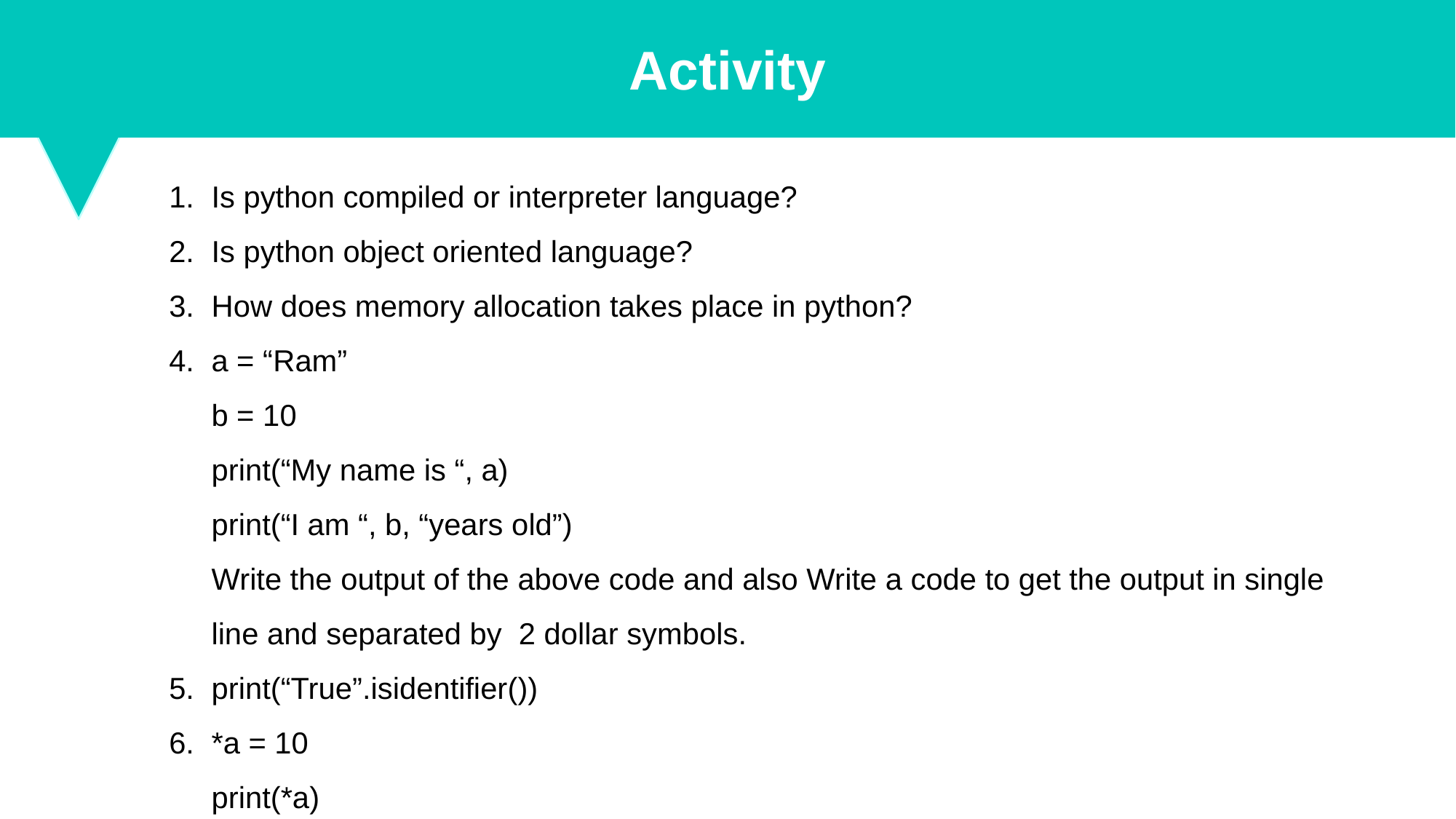

Activity

Is python compiled or interpreter language?
Is python object oriented language?
How does memory allocation takes place in python?
a = “Ram”
b = 10
print(“My name is “, a)
print(“I am “, b, “years old”)
Write the output of the above code and also Write a code to get the output in single line and separated by  2 dollar symbols.
print(“True”.isidentifier())
*a = 10
print(*a)